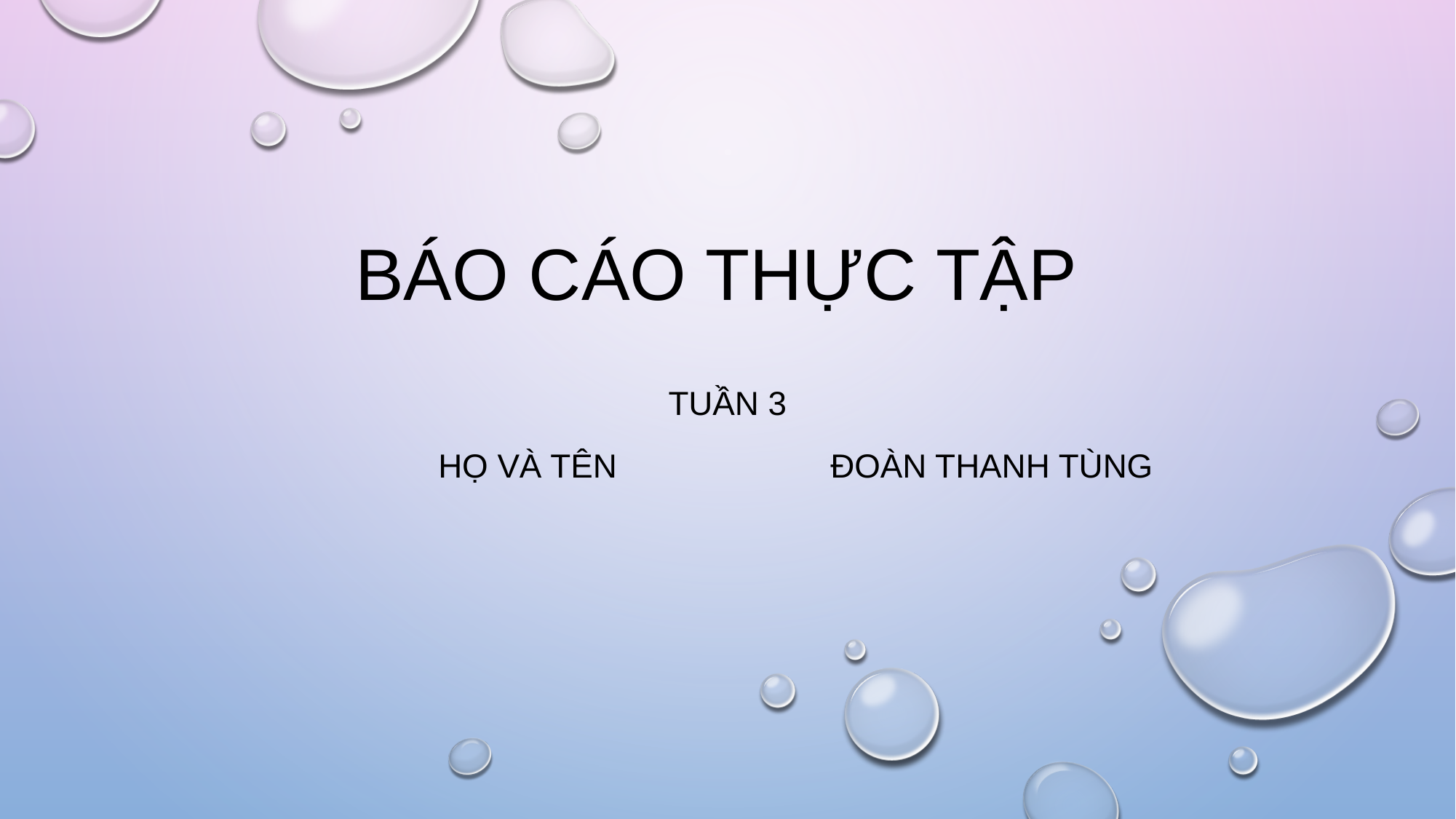

# Báo cáo thực tập
Tuần 3
		Họ và tên    		       Đoàn Thanh tùng